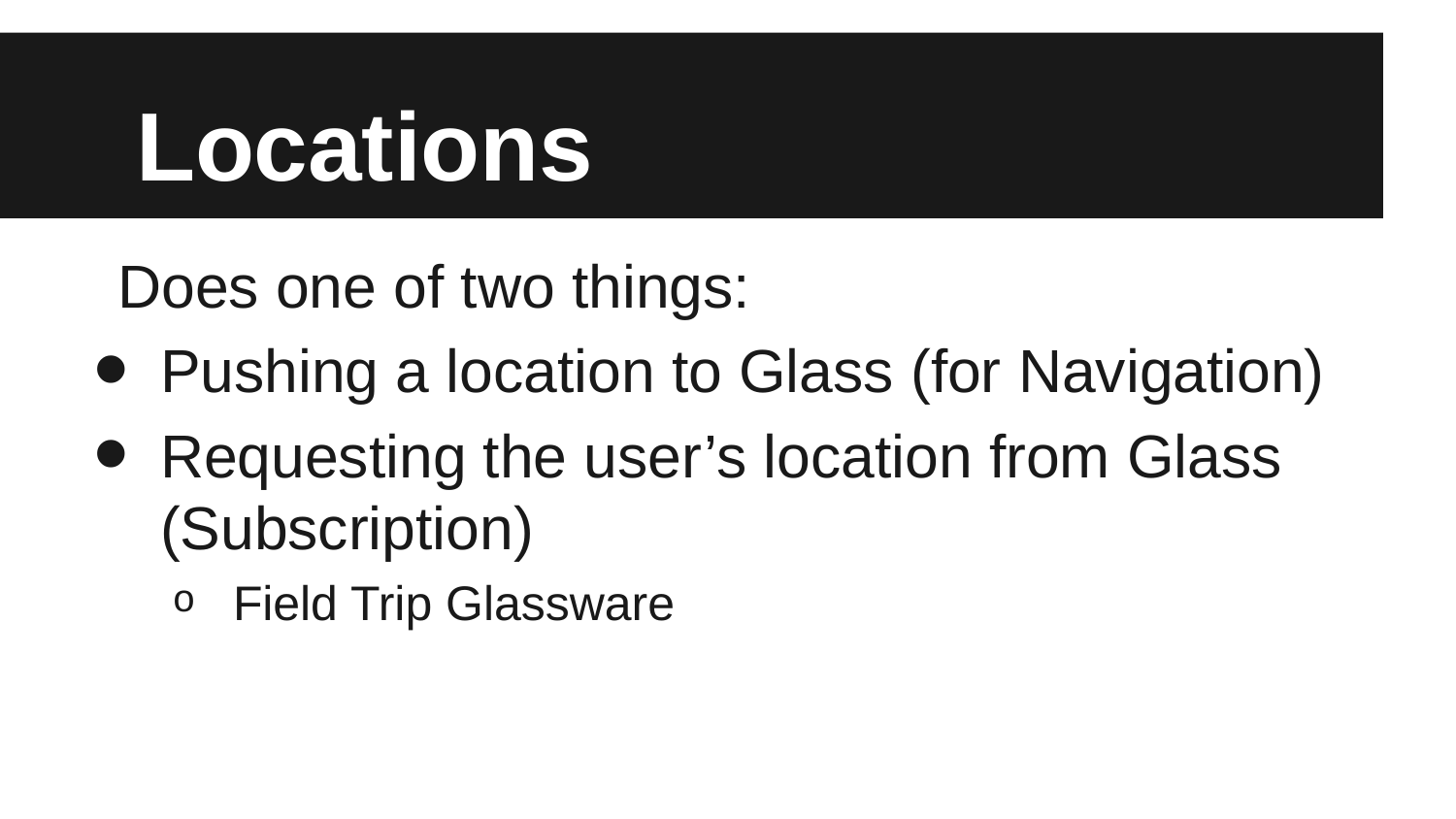

# Locations
Does one of two things:
Pushing a location to Glass (for Navigation)
Requesting the user’s location from Glass (Subscription)
Field Trip Glassware